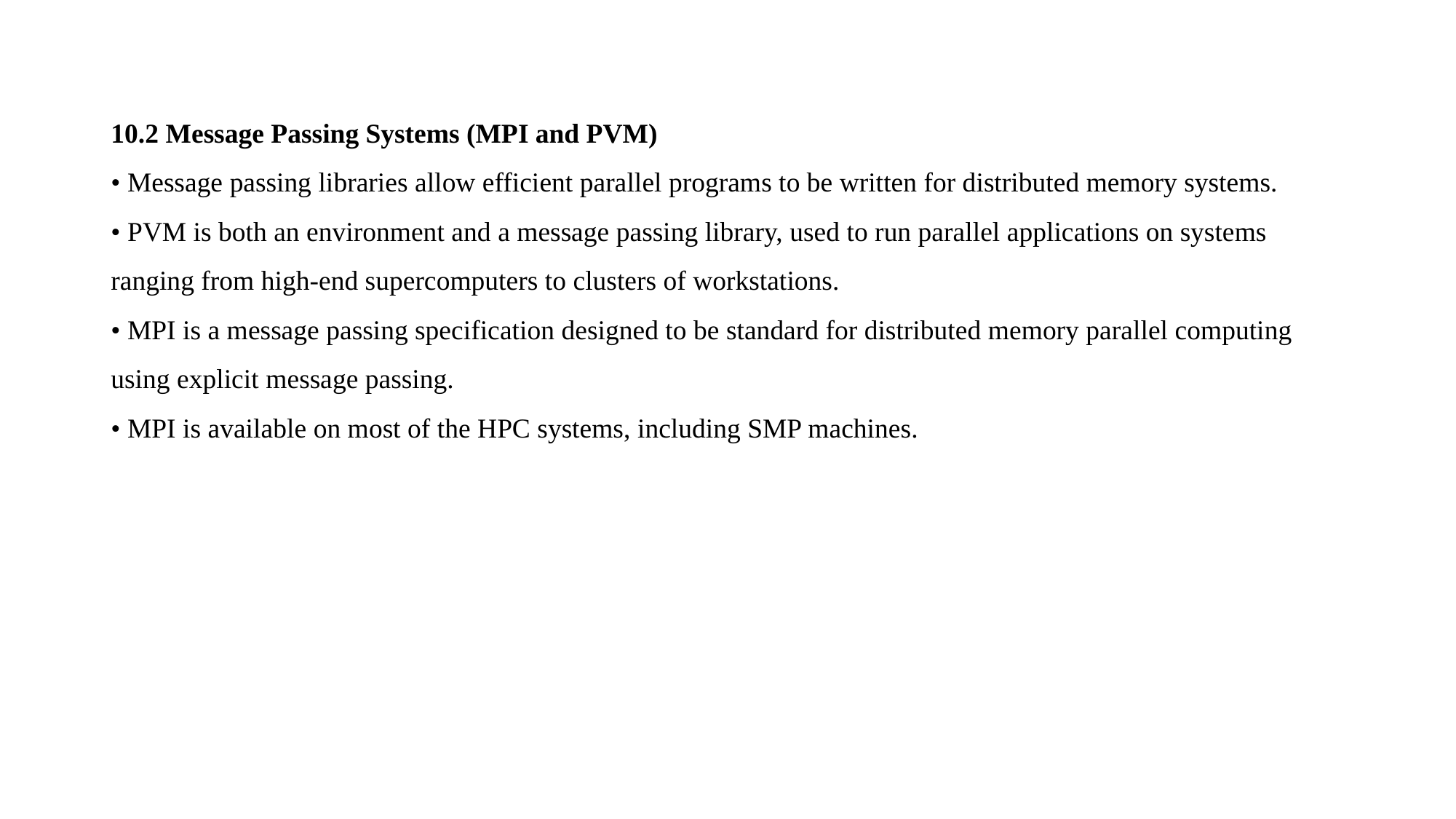

10.2 Message Passing Systems (MPI and PVM)
• Message passing libraries allow efficient parallel programs to be written for distributed memory systems.
• PVM is both an environment and a message passing library, used to run parallel applications on systems ranging from high-end supercomputers to clusters of workstations.
• MPI is a message passing specification designed to be standard for distributed memory parallel computing using explicit message passing.
• MPI is available on most of the HPC systems, including SMP machines.